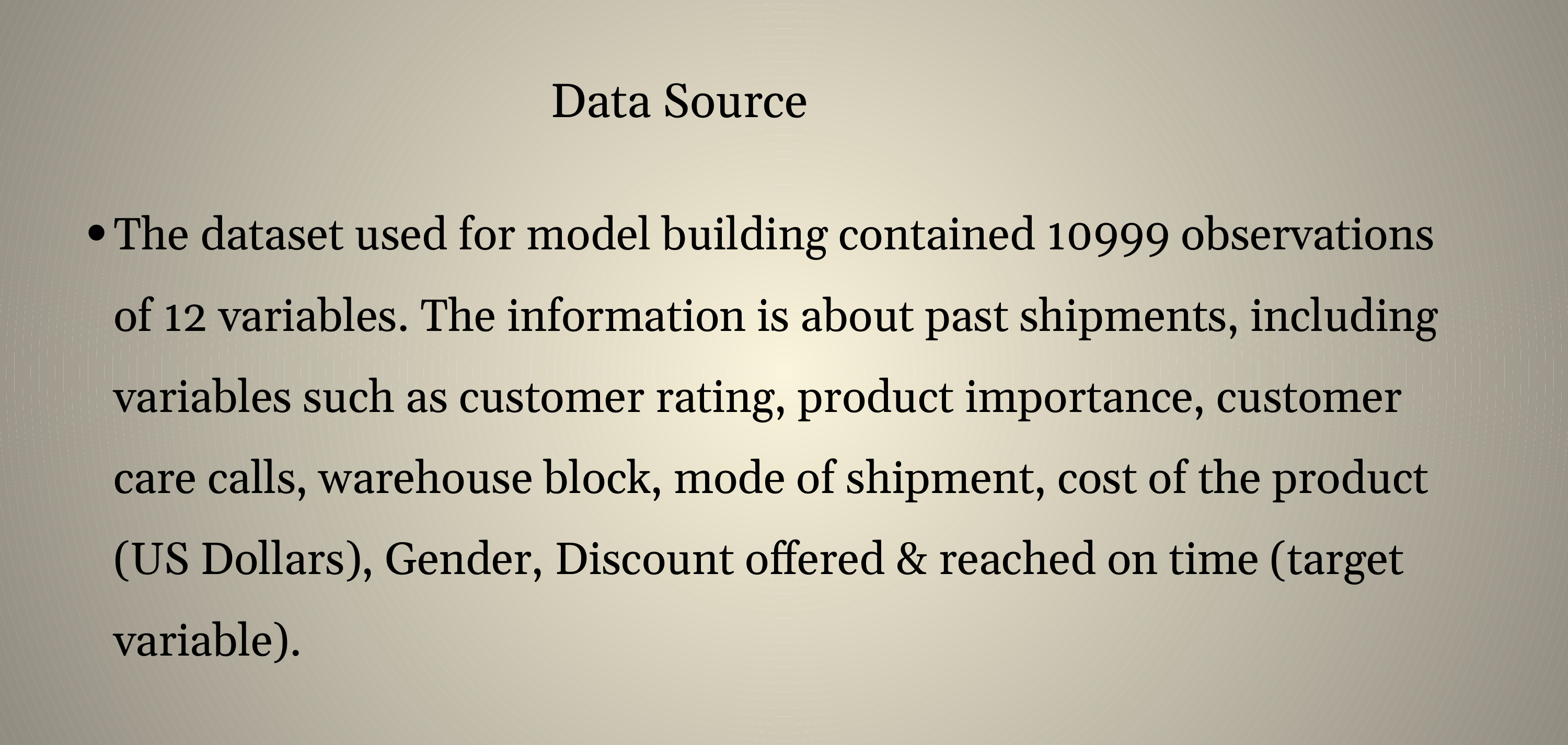

# Data Source
The dataset used for model building contained 10999 observations of 12 variables. The information is about past shipments, including variables such as customer rating, product importance, customer care calls, warehouse block, mode of shipment, cost of the product (US Dollars), Gender, Discount offered & reached on time (target variable).